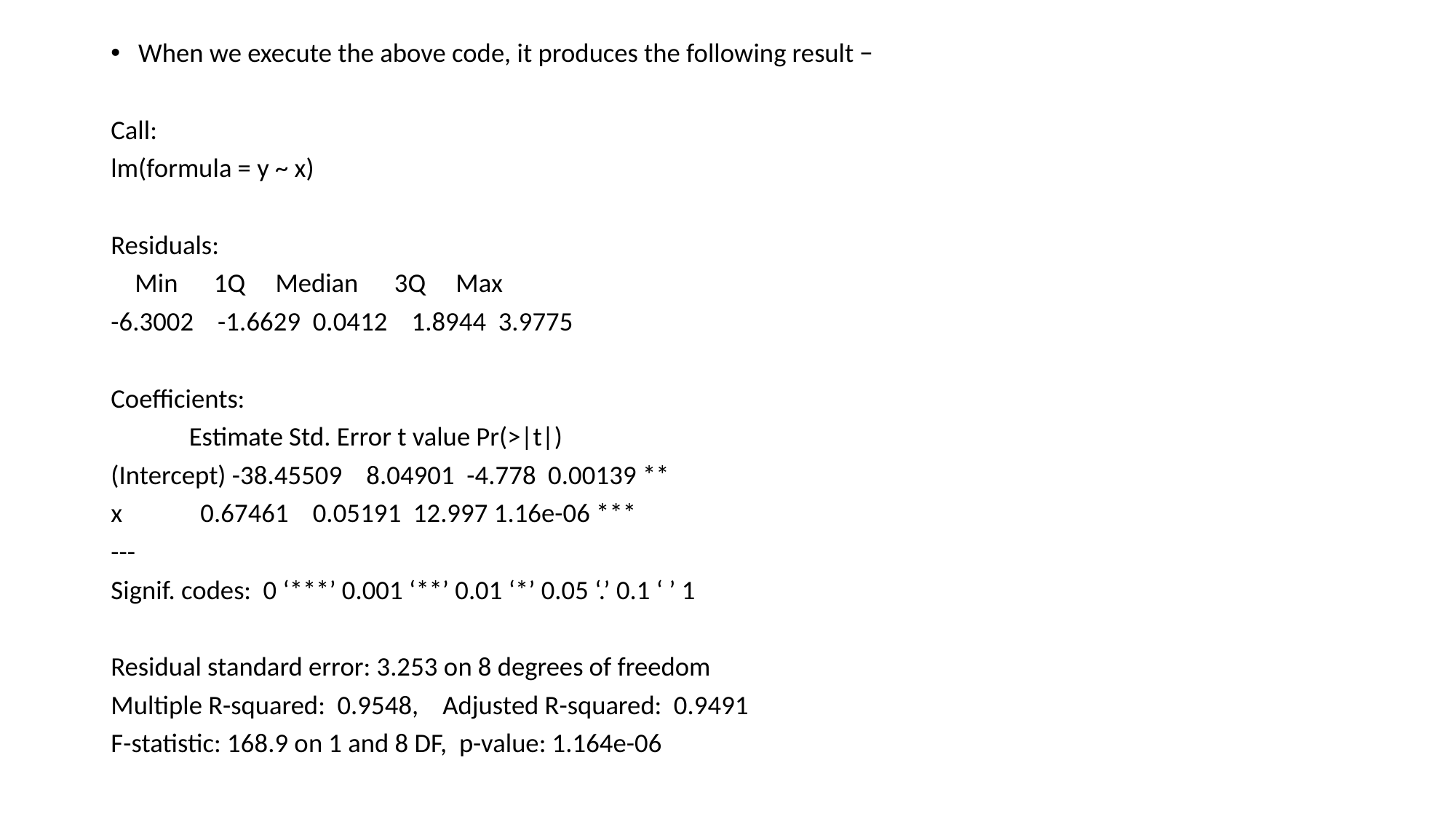

When we execute the above code, it produces the following result −

Call:
lm(formula = y ~ x)

Residuals:
    Min      1Q     Median      3Q     Max
-6.3002    -1.6629  0.0412    1.8944  3.9775

Coefficients:
             Estimate Std. Error t value Pr(>|t|)
(Intercept) -38.45509    8.04901  -4.778  0.00139 **
x             0.67461    0.05191  12.997 1.16e-06 ***
---
Signif. codes:  0 ‘***’ 0.001 ‘**’ 0.01 ‘*’ 0.05 ‘.’ 0.1 ‘ ’ 1

Residual standard error: 3.253 on 8 degrees of freedom
Multiple R-squared:  0.9548,    Adjusted R-squared:  0.9491
F-statistic: 168.9 on 1 and 8 DF,  p-value: 1.164e-06